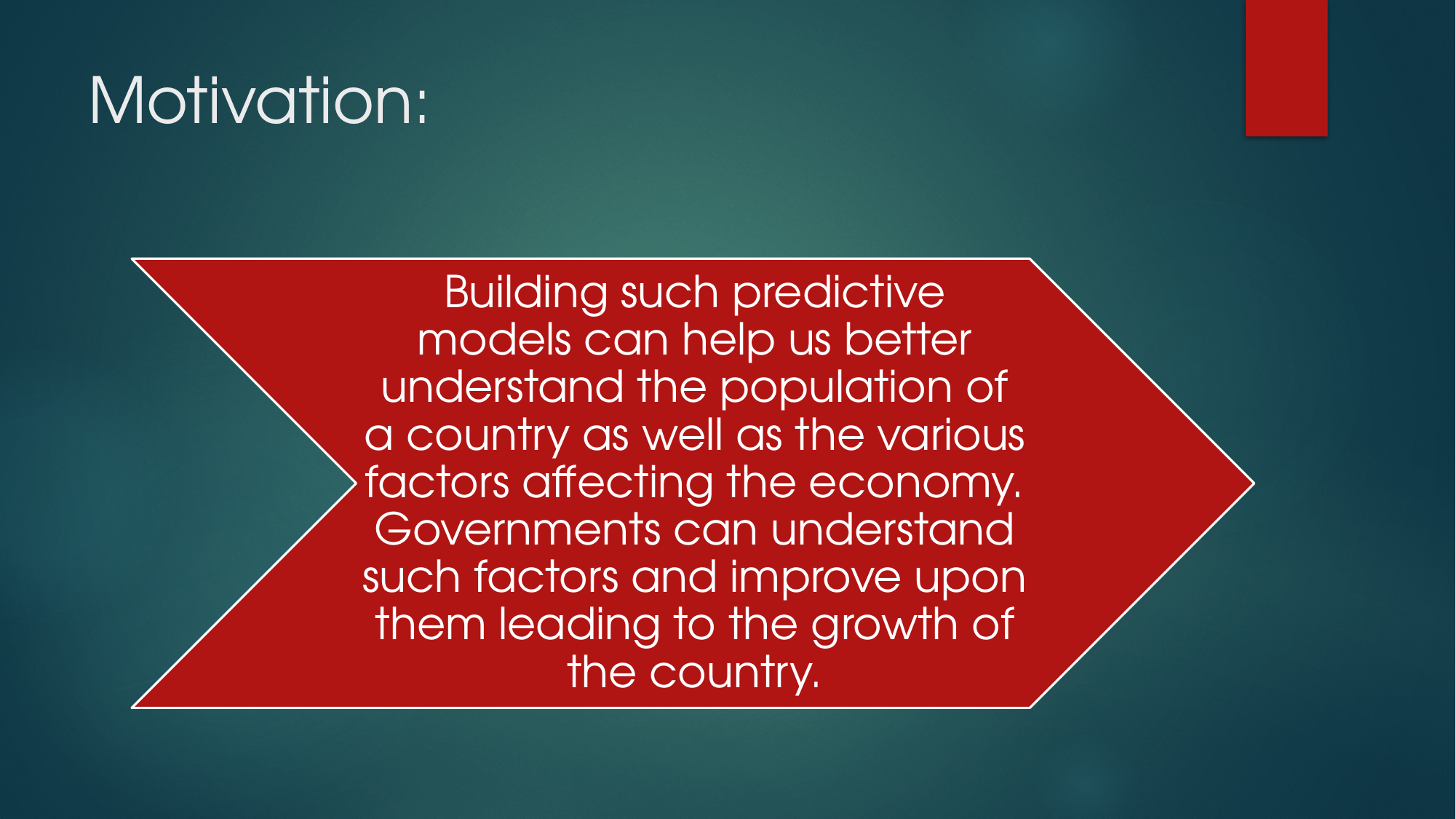

# Motivation:
Building such predictive models can help us better understand the population of a country as well as the various factors affecting the economy. Governments can understand such factors and improve upon them leading to the growth of the country.